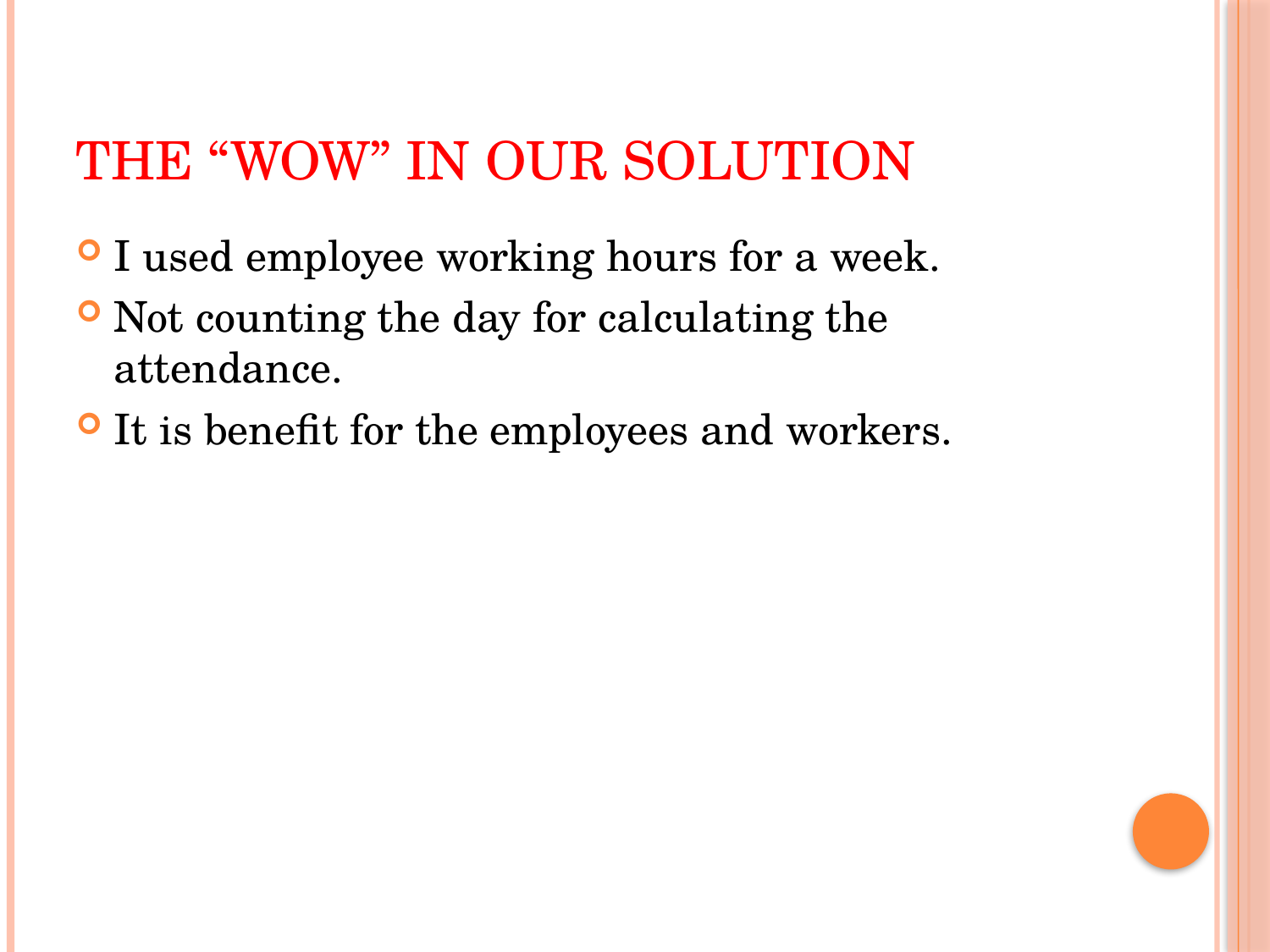

# The “wow” in our solution
I used employee working hours for a week.
Not counting the day for calculating the attendance.
It is benefit for the employees and workers.